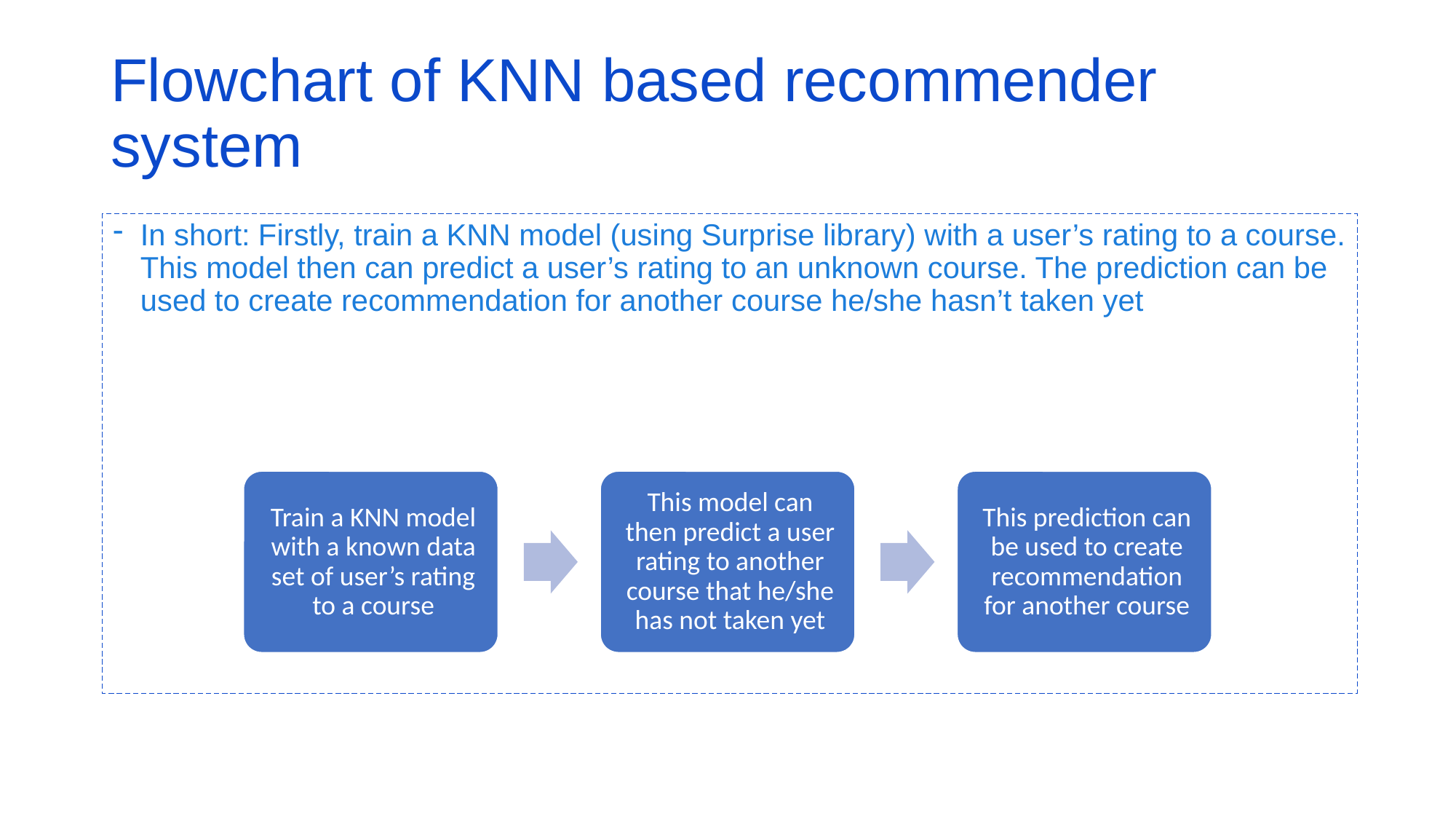

# Flowchart of KNN based recommender system
In short: Firstly, train a KNN model (using Surprise library) with a user’s rating to a course. This model then can predict a user’s rating to an unknown course. The prediction can be used to create recommendation for another course he/she hasn’t taken yet
Train a KNN model with a known data set of user’s rating to a course

This model can then predict a user rating to another course that he/she has not taken yet

This prediction can be used to create recommendation for another course